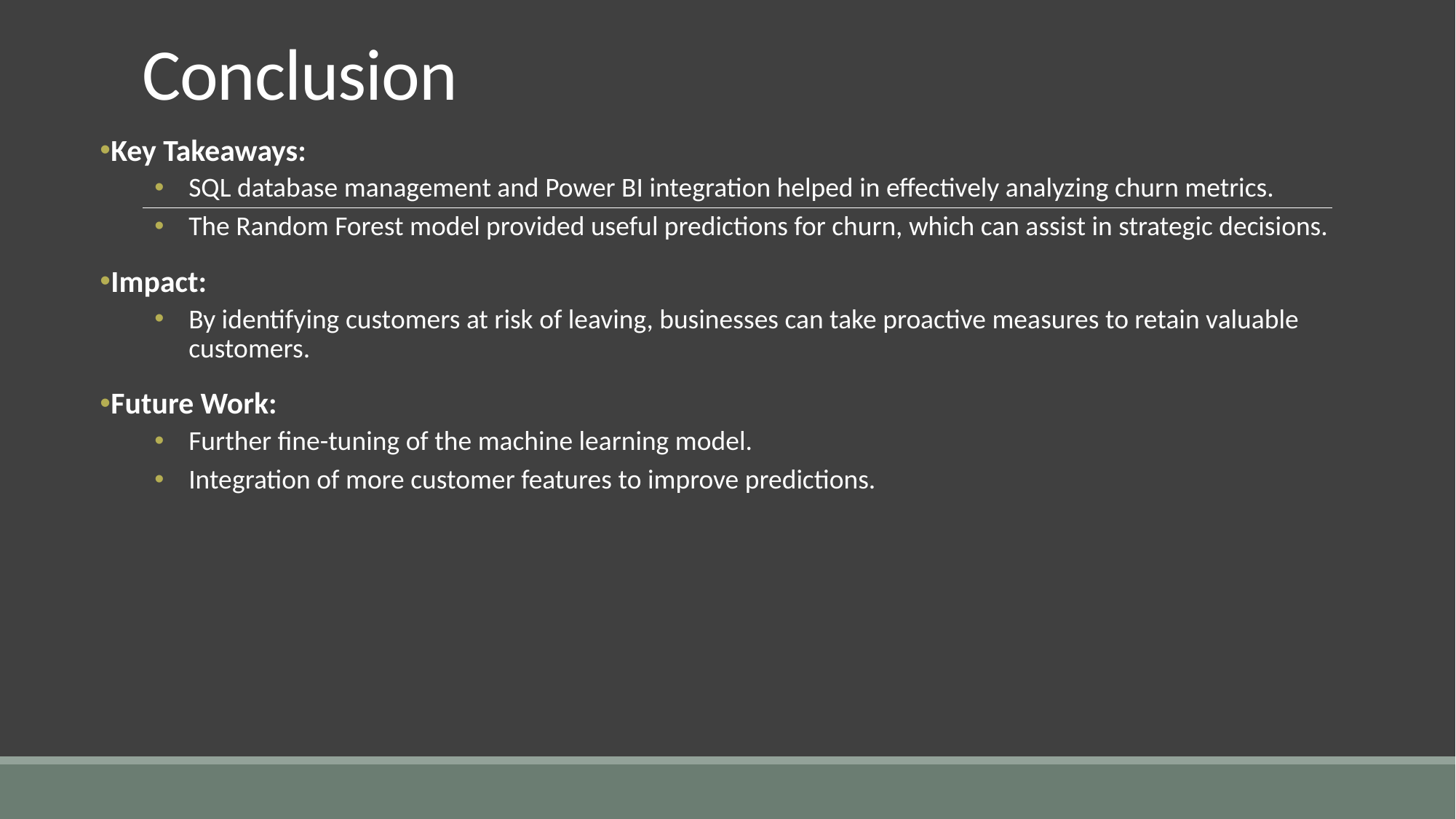

# Conclusion
Key Takeaways:
SQL database management and Power BI integration helped in effectively analyzing churn metrics.
The Random Forest model provided useful predictions for churn, which can assist in strategic decisions.
Impact:
By identifying customers at risk of leaving, businesses can take proactive measures to retain valuable customers.
Future Work:
Further fine-tuning of the machine learning model.
Integration of more customer features to improve predictions.